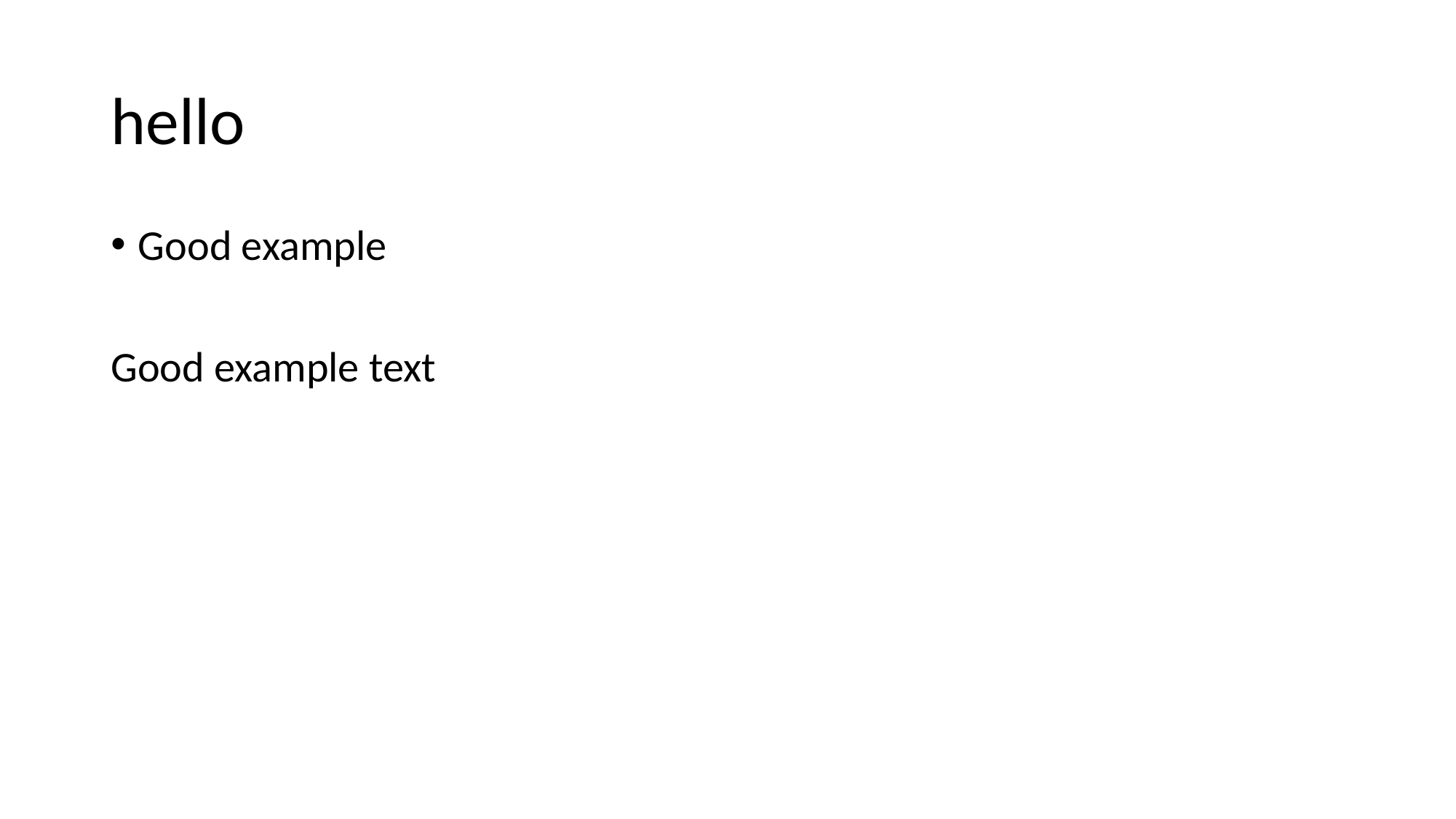

# hello
Good example

Good example text